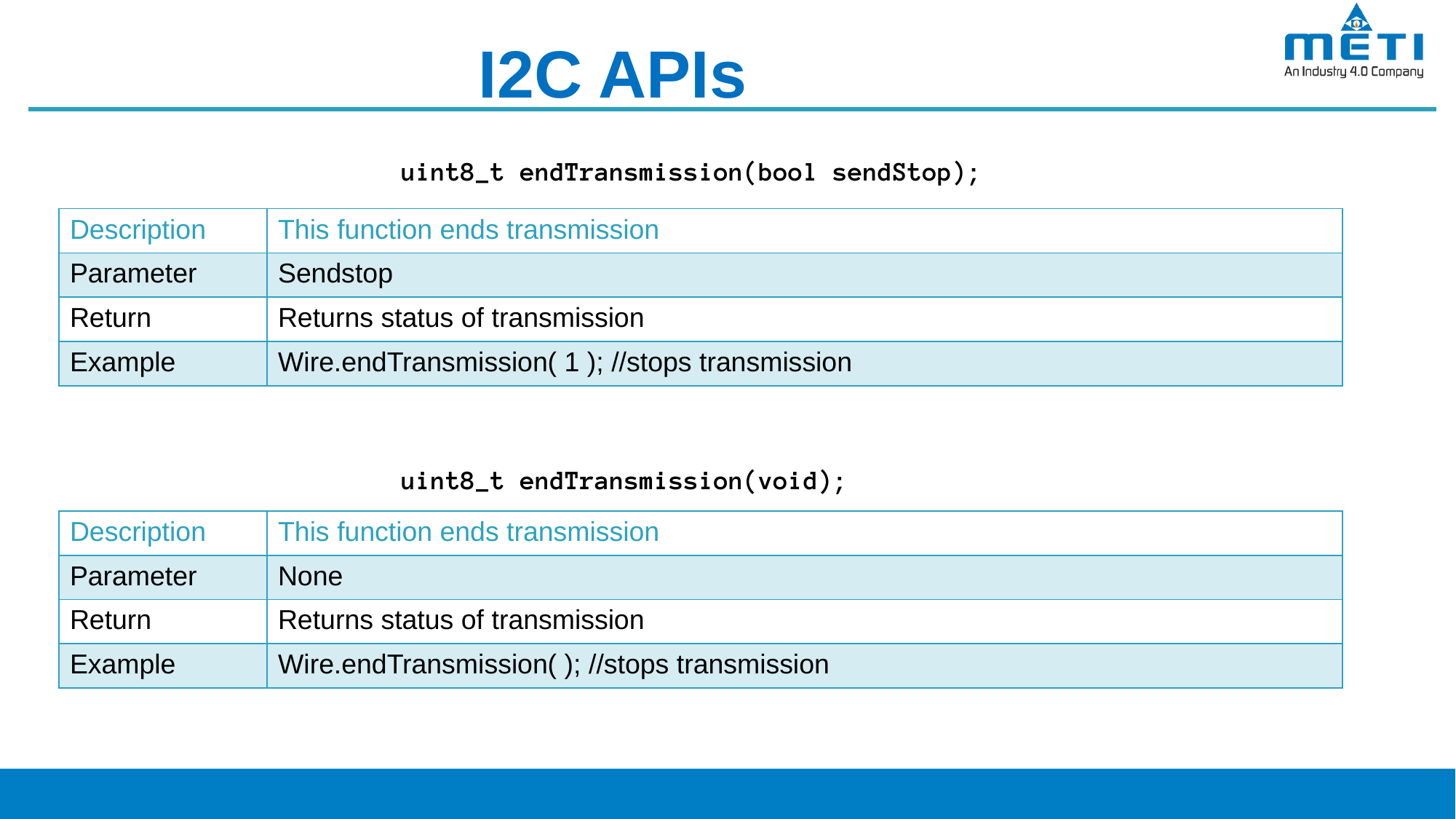

I2C APIs
uint8_t endTransmission(bool sendStop);
| Description | This function ends transmission |
| --- | --- |
| Parameter | Sendstop |
| Return | Returns status of transmission |
| Example | Wire.endTransmission( 1 ); //stops transmission |
uint8_t endTransmission(void);
| Description | This function ends transmission |
| --- | --- |
| Parameter | None |
| Return | Returns status of transmission |
| Example | Wire.endTransmission( ); //stops transmission |